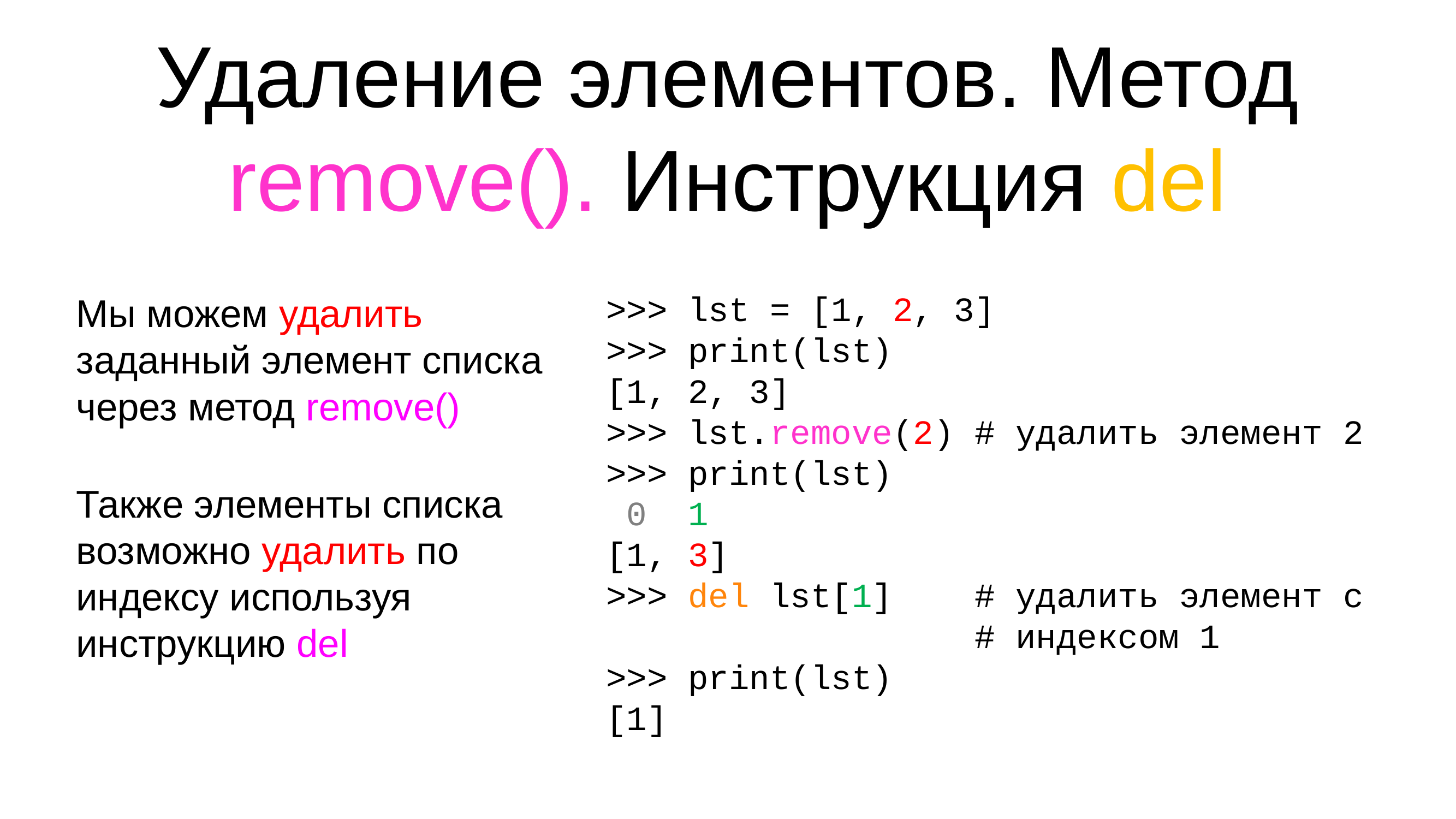

# Удаление элементов. Метод remove(). Инструкция del
Мы можем удалить заданный элемент списка через метод remove()
Также элементы списка возможно удалить по индексу используя инструкцию del
>>> lst = [1, 2, 3]
>>> print(lst)
[1, 2, 3]
>>> lst.remove(2) # удалить элемент 2
>>> print(lst)
 0  1
[1, 3]
>>> del lst[1]	  # удалить элемент с
                  # индексом 1
>>> print(lst)
[1]